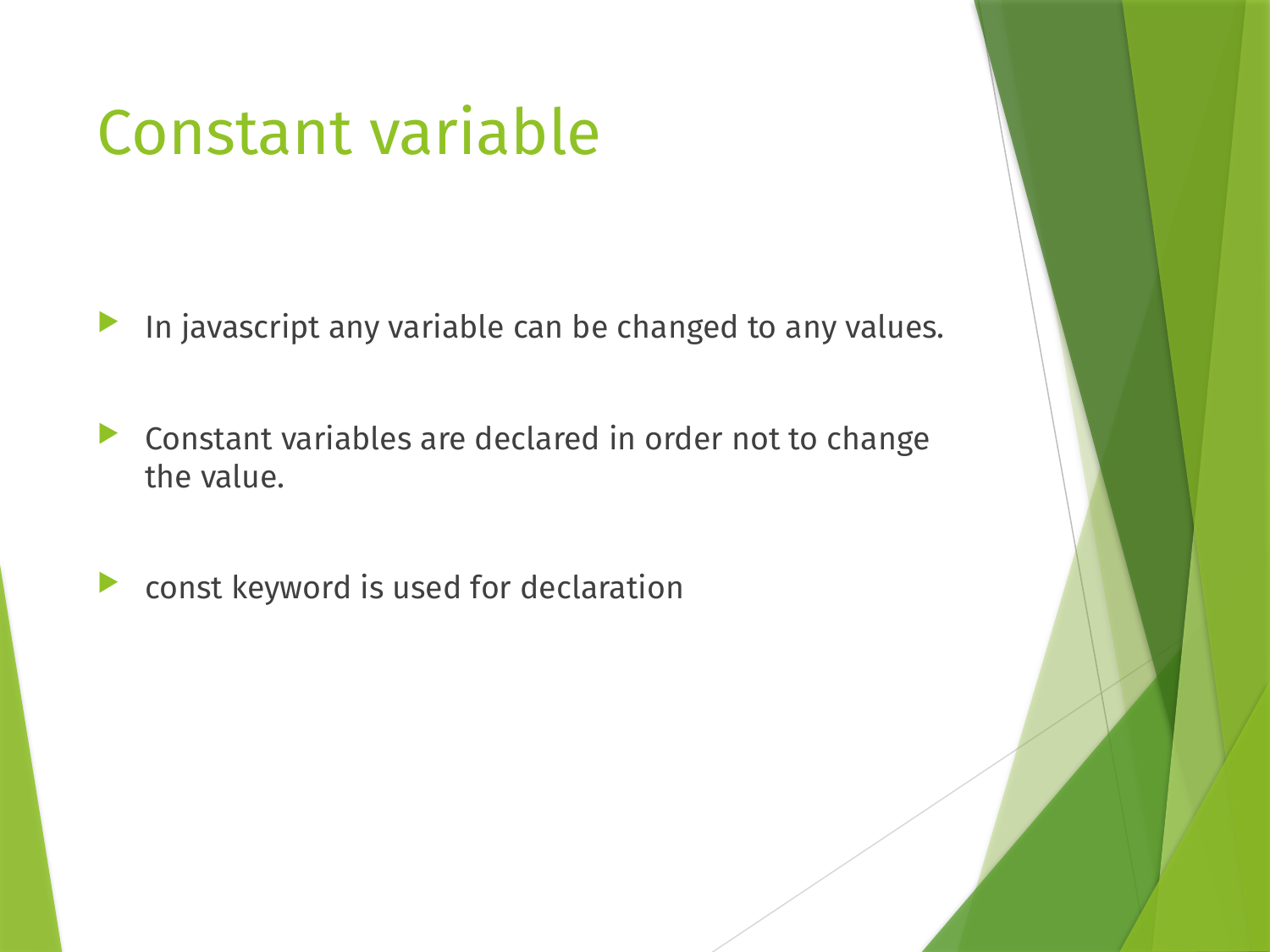

# Constant variable
In javascript any variable can be changed to any values.

Constant variables are declared in order not to change the value.

const keyword is used for declaration